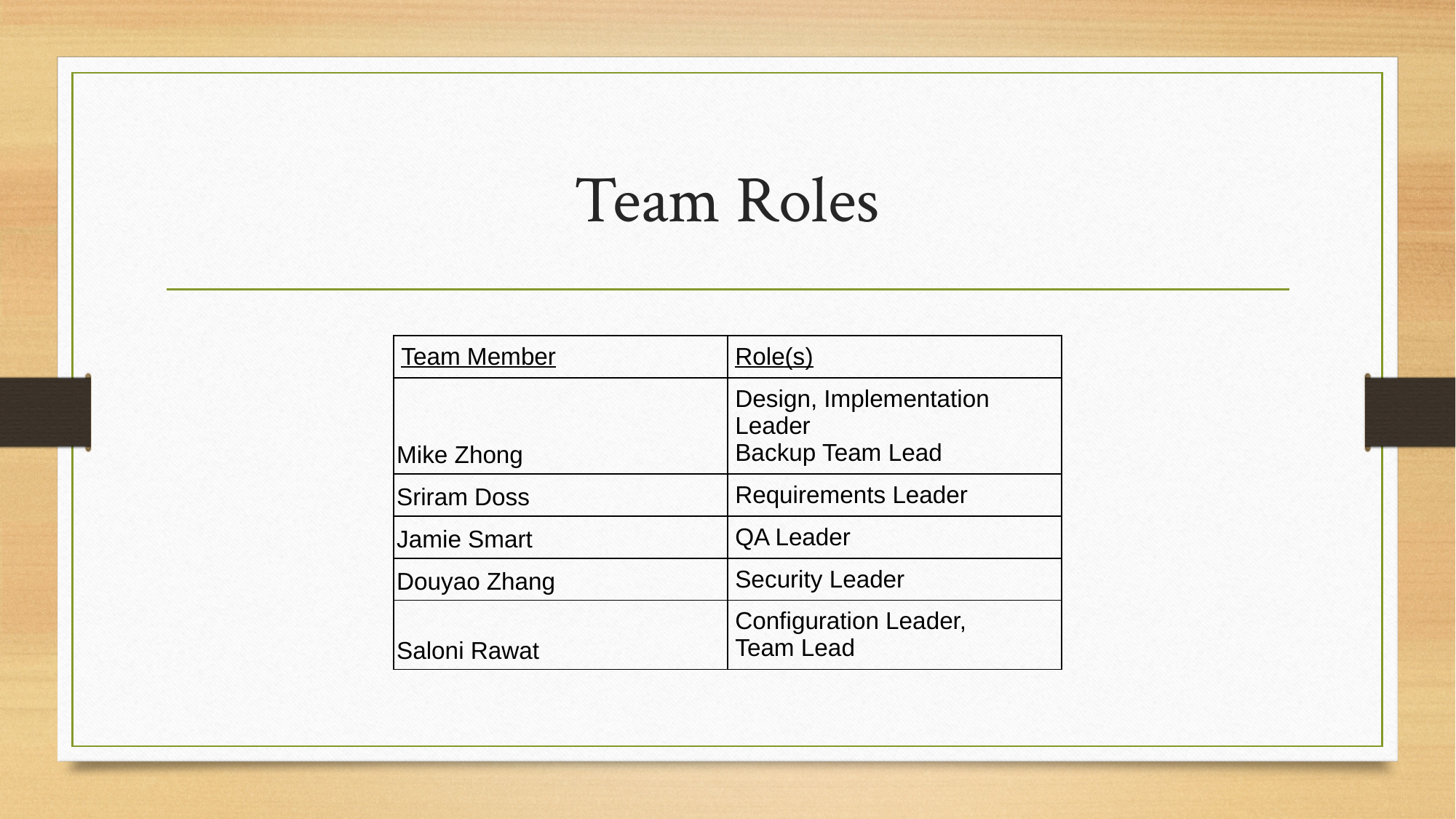

# Team Roles
| Team Member | Role(s) |
| --- | --- |
| Mike Zhong | Design, Implementation Leader Backup Team Lead |
| Sriram Doss | Requirements Leader |
| Jamie Smart | QA Leader |
| Douyao Zhang | Security Leader |
| Saloni Rawat | Configuration Leader, Team Lead |